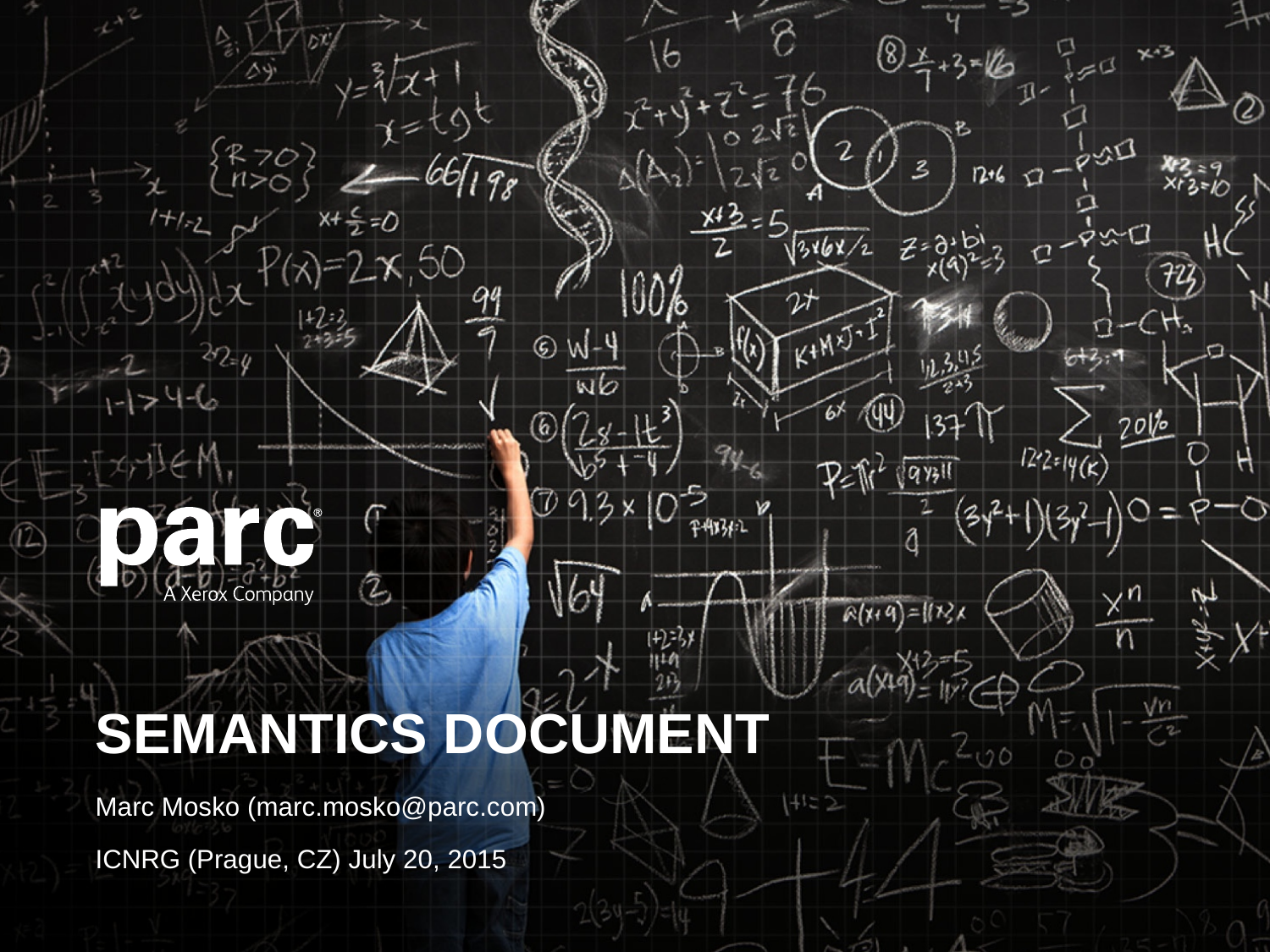

# Semantics document
Marc Mosko (marc.mosko@parc.com)
ICNRG (Prague, CZ) July 20, 2015